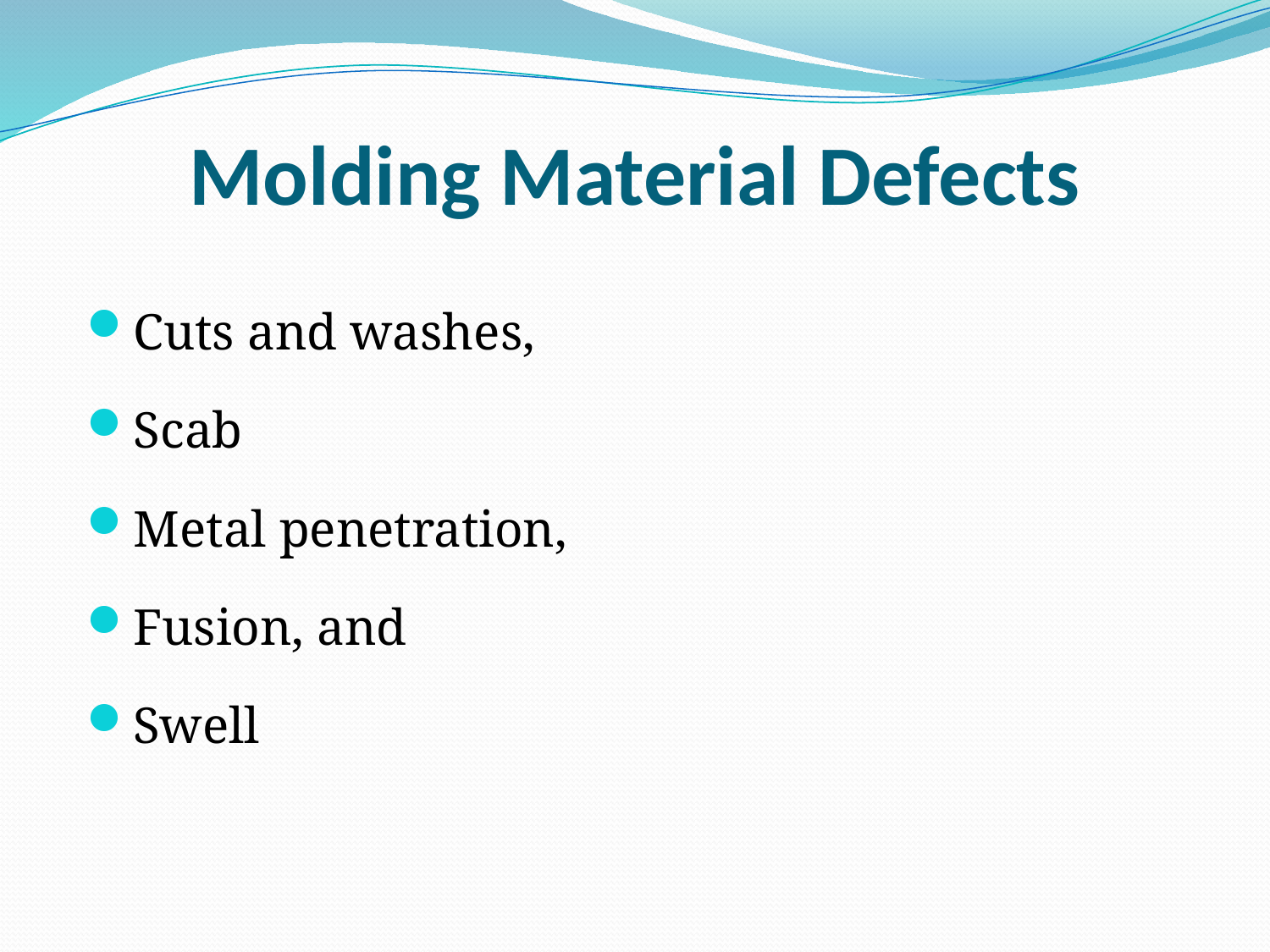

# Molding Material Defects
Cuts and washes,
Scab
Metal penetration,
Fusion, and
Swell